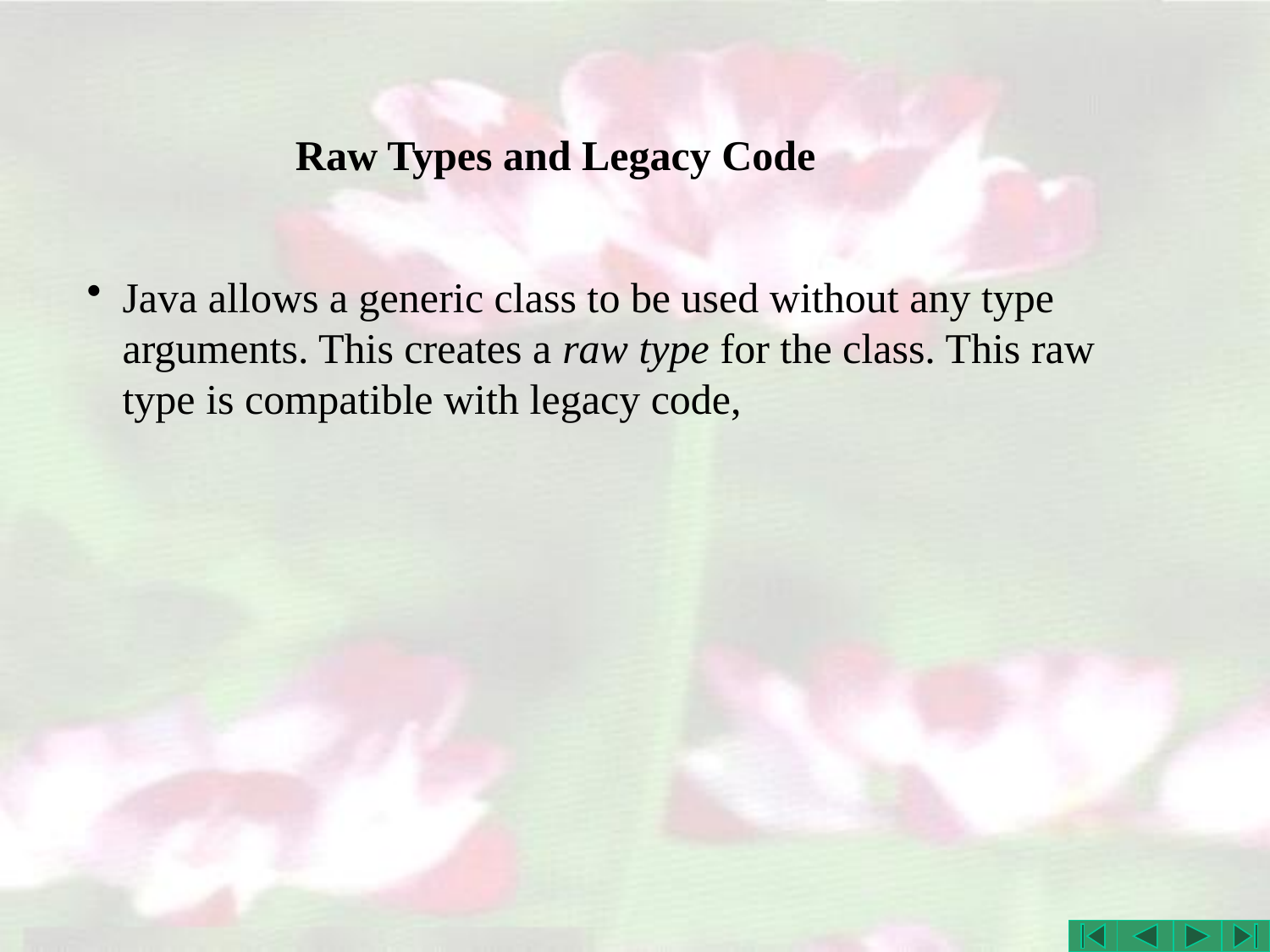

# Raw Types and Legacy Code
Java allows a generic class to be used without any type arguments. This creates a raw type for the class. This raw type is compatible with legacy code,